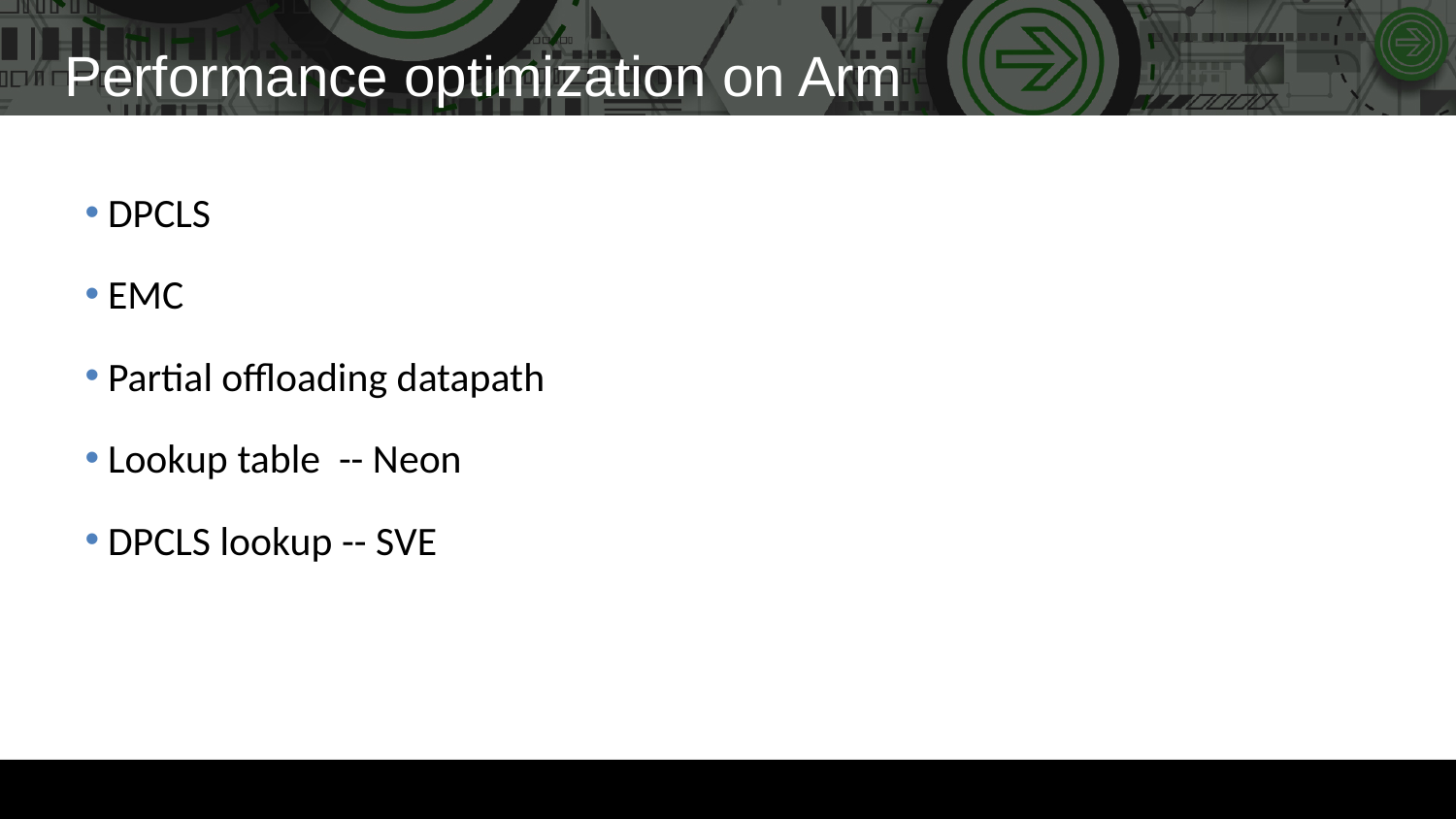

# Performance optimization on Arm on Arm
DPCLS
EMC
Partial offloading datapath
Lookup table  -- Neon
DPCLS lookup -- SVE